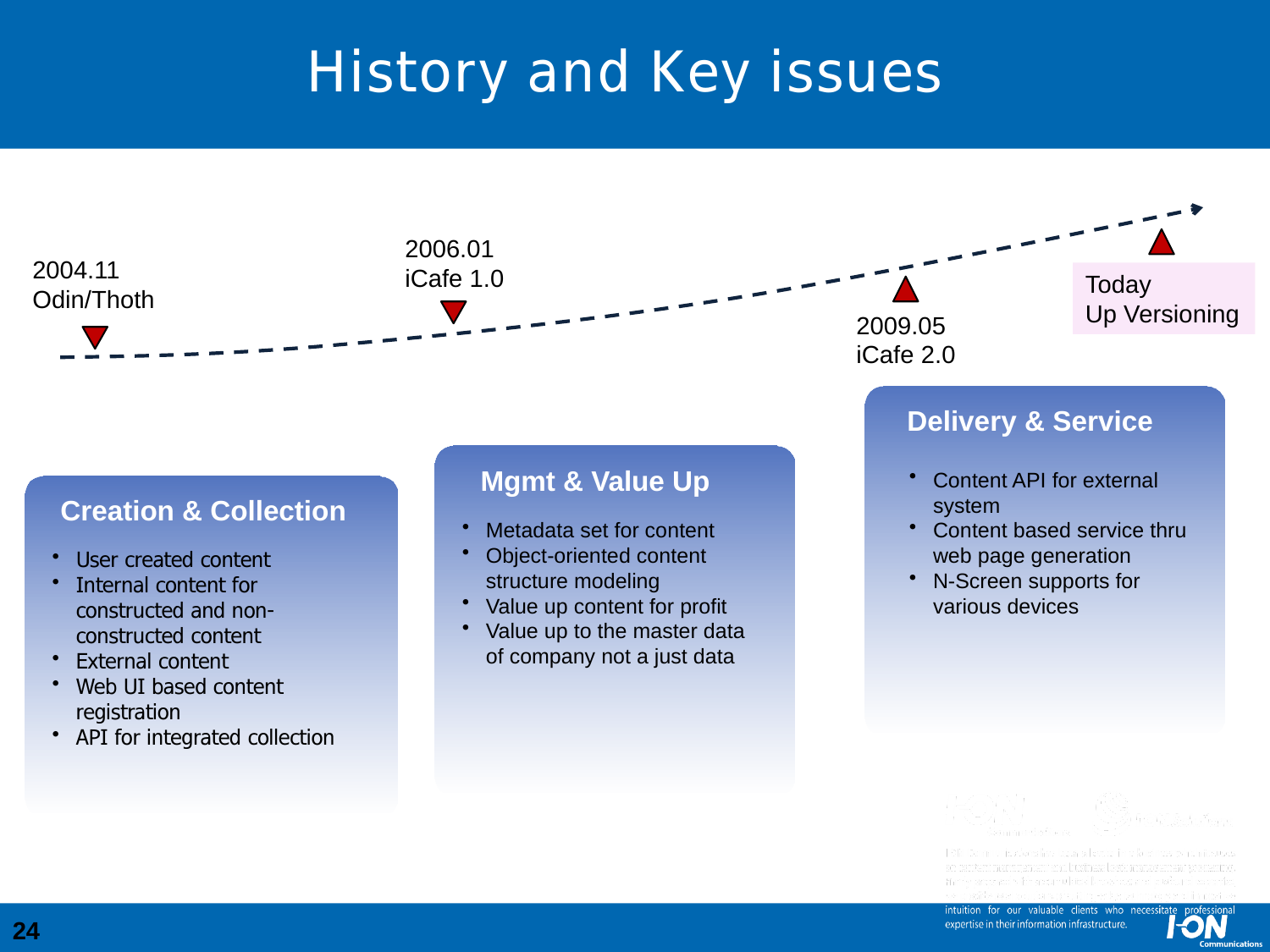

# History and Key issues

2006.01
iCafe 1.0

2004.11
Odin/Thoth
Today
Up Versioning

2009.05
iCafe 2.0

Delivery & Service

Mgmt & Value Up

Content API for external system
Content based service thru web page generation
N-Screen supports for various devices

Creation & Collection

Metadata set for content
Object-oriented content structure modeling
Value up content for profit
Value up to the master data of company not a just data
User created content
Internal content for constructed and non-constructed content
External content
Web UI based content registration
API for integrated collection